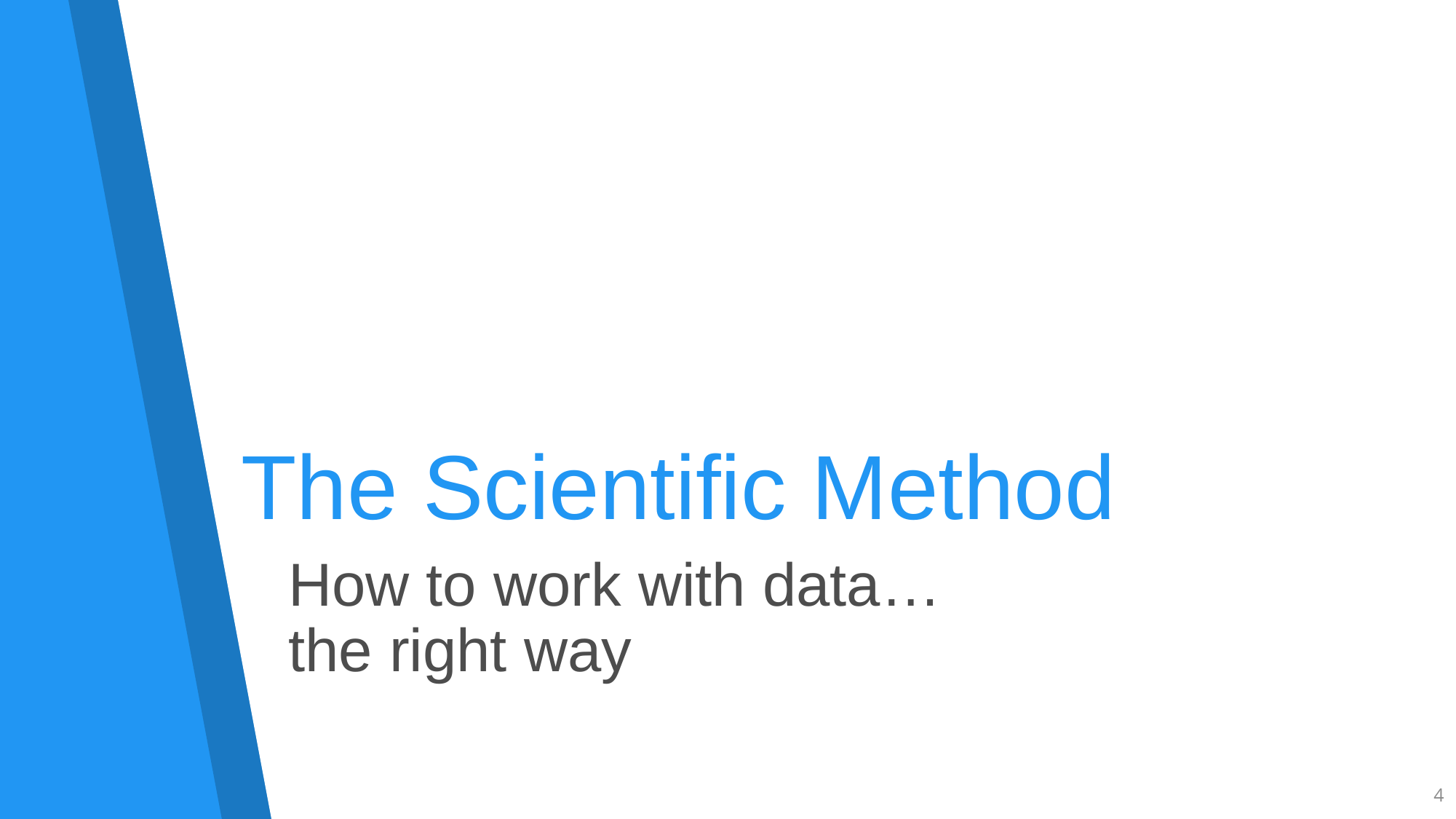

# The Scientific Method
How to work with data…
the right way
4